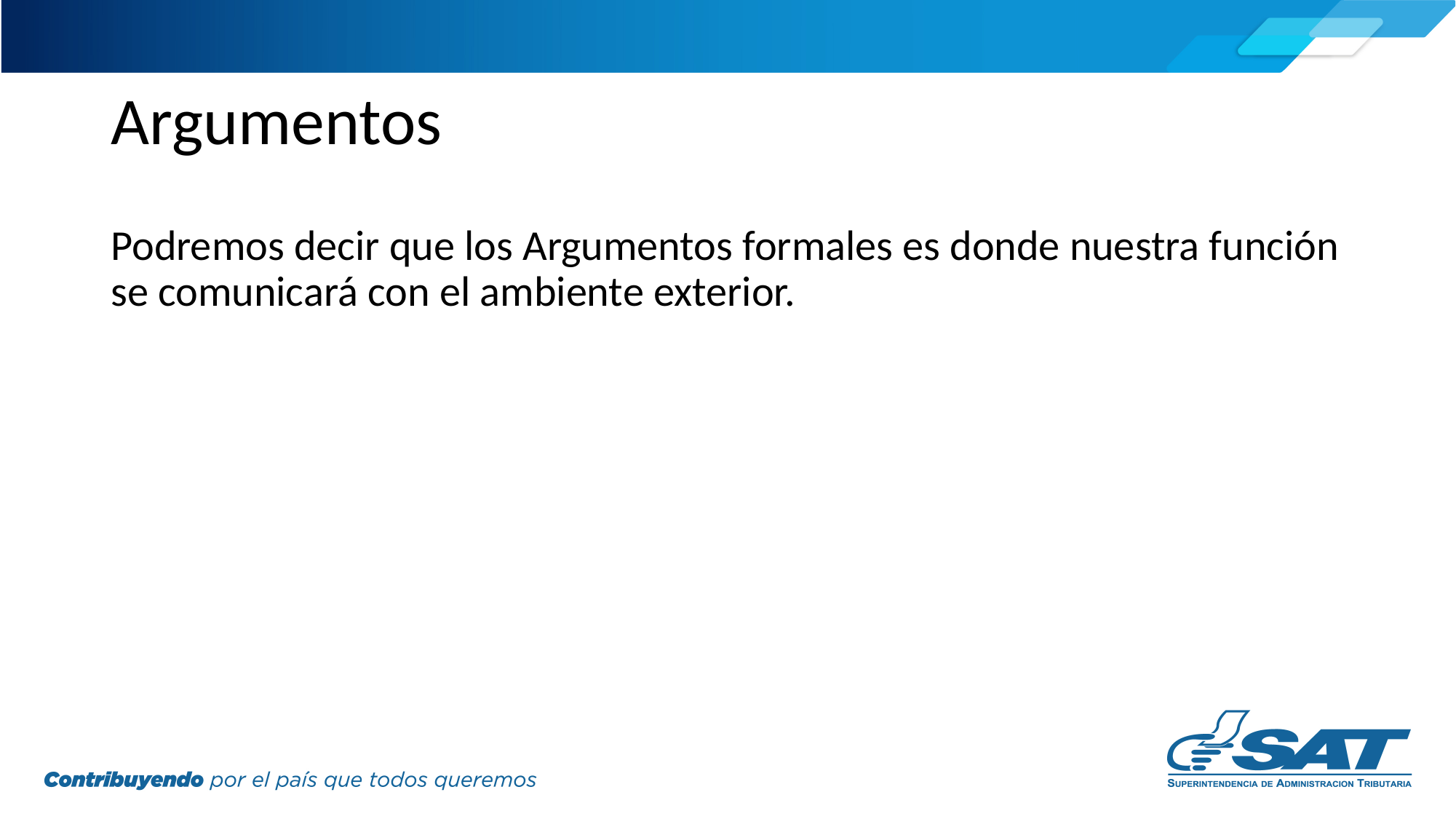

# Argumentos
Podremos decir que los Argumentos formales es donde nuestra función se comunicará con el ambiente exterior.